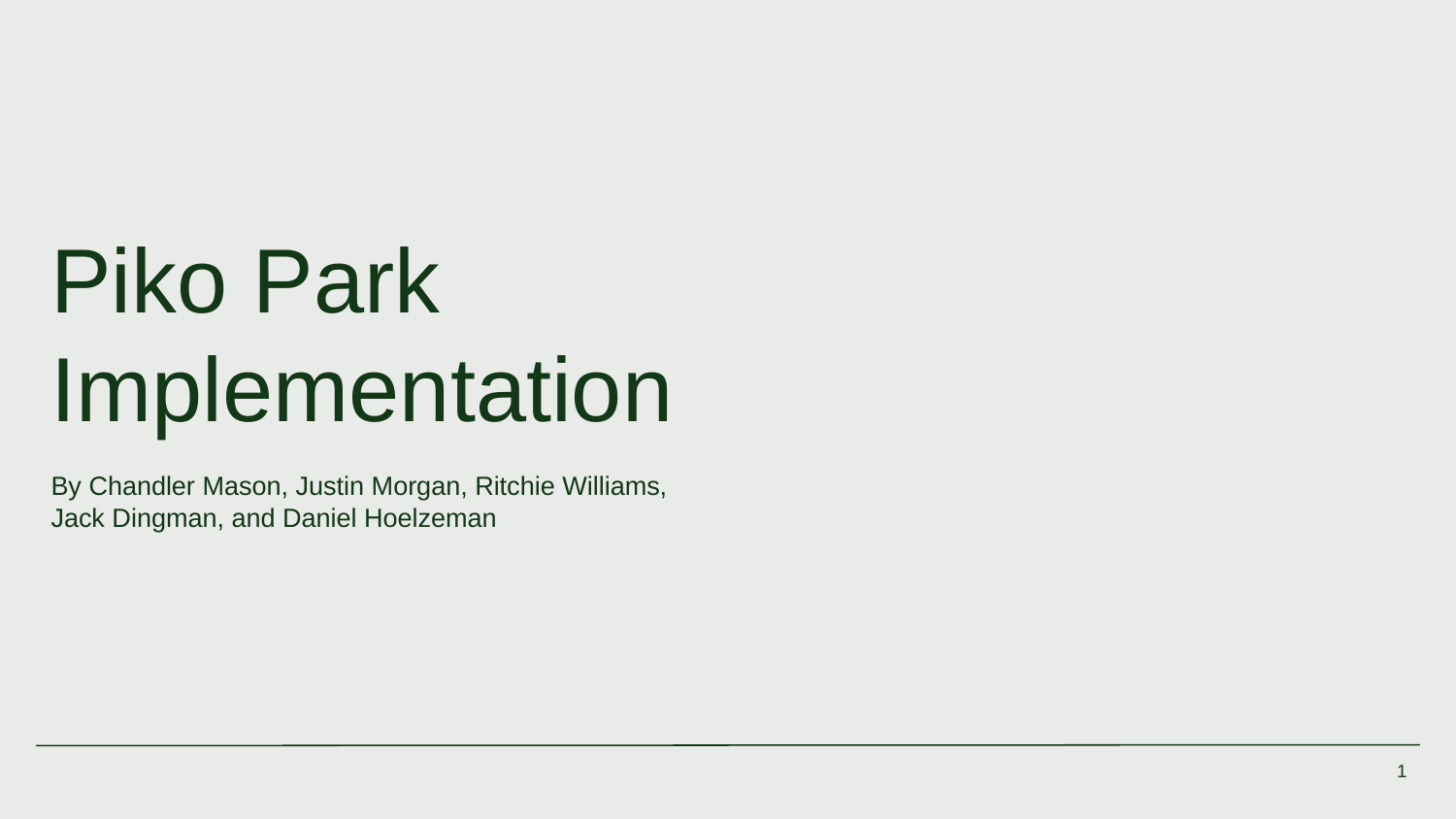

# Piko Park Implementation
By Chandler Mason, Justin Morgan, Ritchie Williams, Jack Dingman, and Daniel Hoelzeman
1